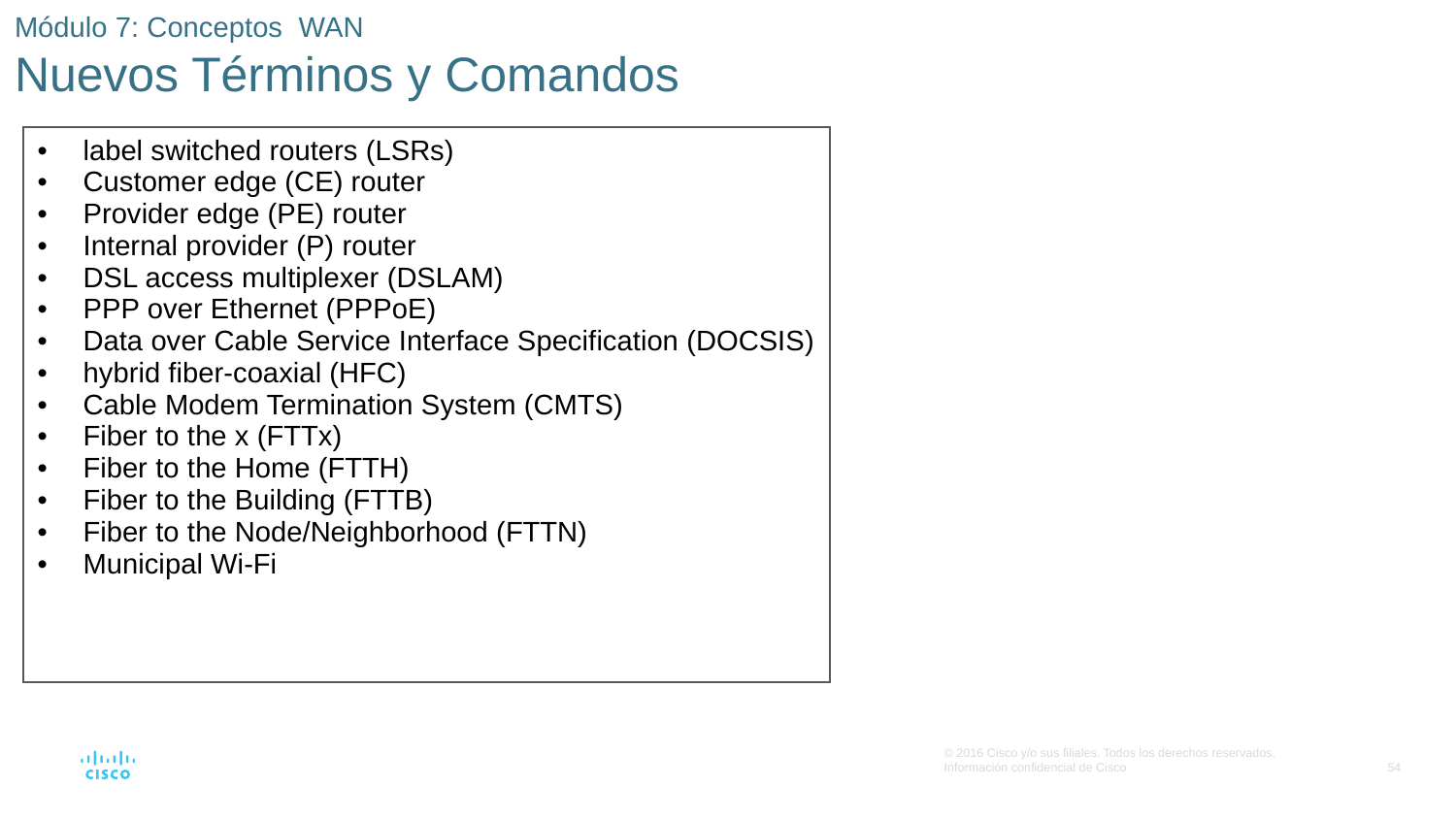

# Módulo 7: Conceptos  WAN Nuevos Términos y Comandos
| label switched routers (LSRs) Customer edge (CE) router Provider edge (PE) router Internal provider (P) router DSL access multiplexer (DSLAM) PPP over Ethernet (PPPoE) Data over Cable Service Interface Specification (DOCSIS) hybrid fiber-coaxial (HFC) Cable Modem Termination System (CMTS) Fiber to the x (FTTx) Fiber to the Home (FTTH) Fiber to the Building (FTTB) Fiber to the Node/Neighborhood (FTTN) Municipal Wi-Fi |
| --- |